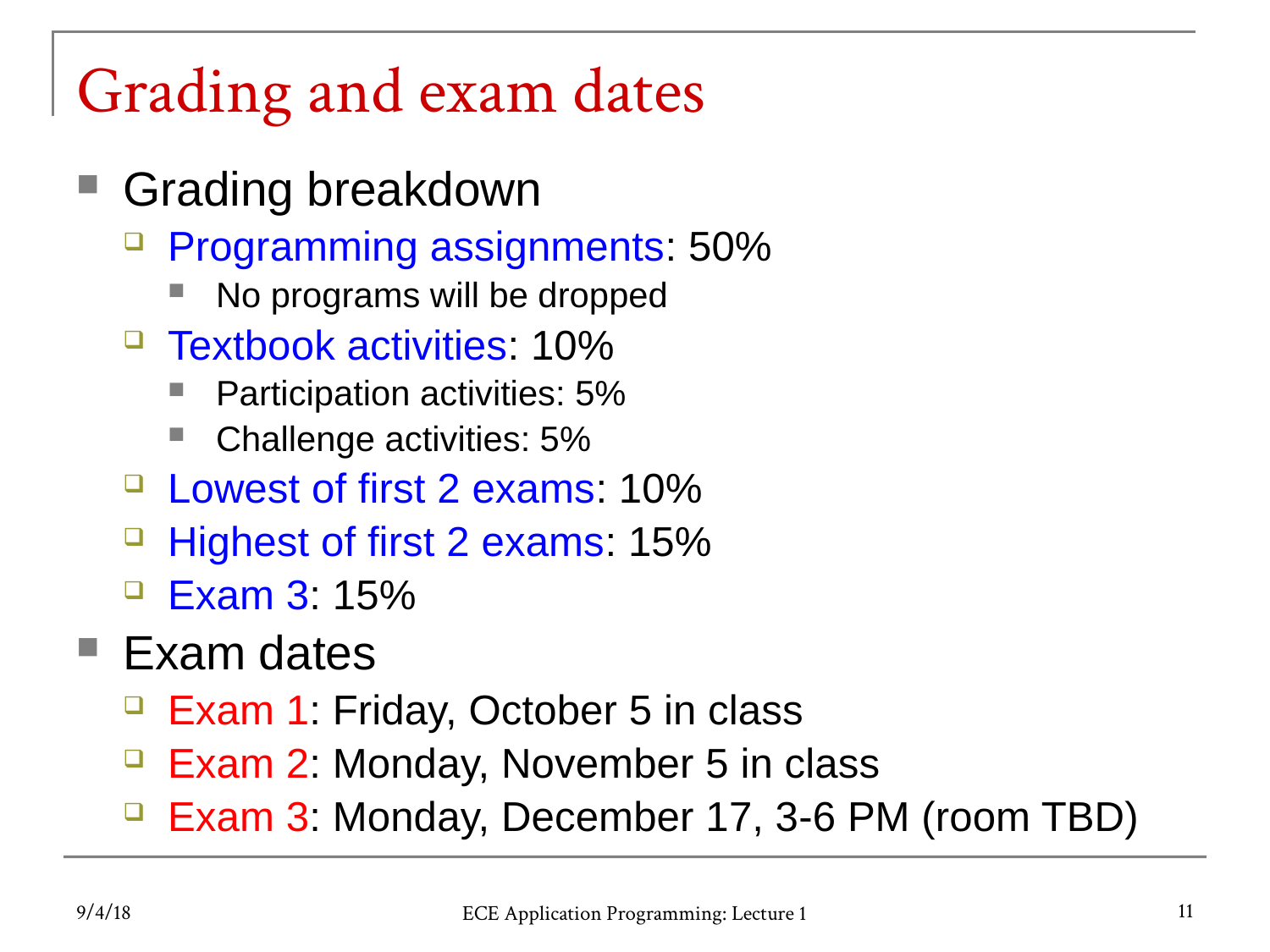

# Grading and exam dates
Grading breakdown
Programming assignments: 50%
No programs will be dropped
Textbook activities: 10%
Participation activities: 5%
Challenge activities: 5%
Lowest of first 2 exams: 10%
Highest of first 2 exams: 15%
Exam 3: 15%
Exam dates
Exam 1: Friday, October 5 in class
Exam 2: Monday, November 5 in class
Exam 3: Monday, December 17, 3-6 PM (room TBD)
9/4/18
11
ECE Application Programming: Lecture 1